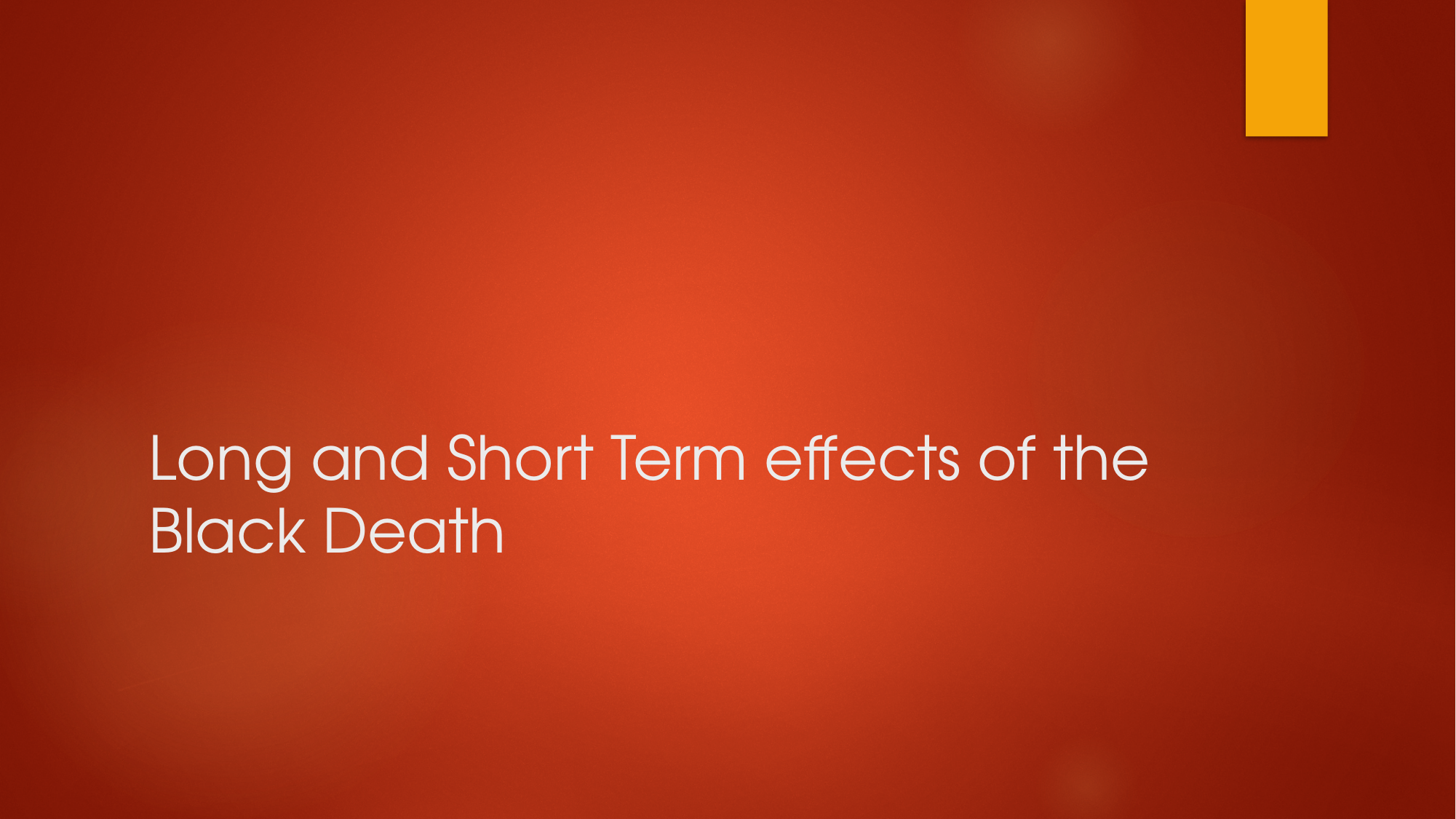

# Long and Short Term effects of the Black Death